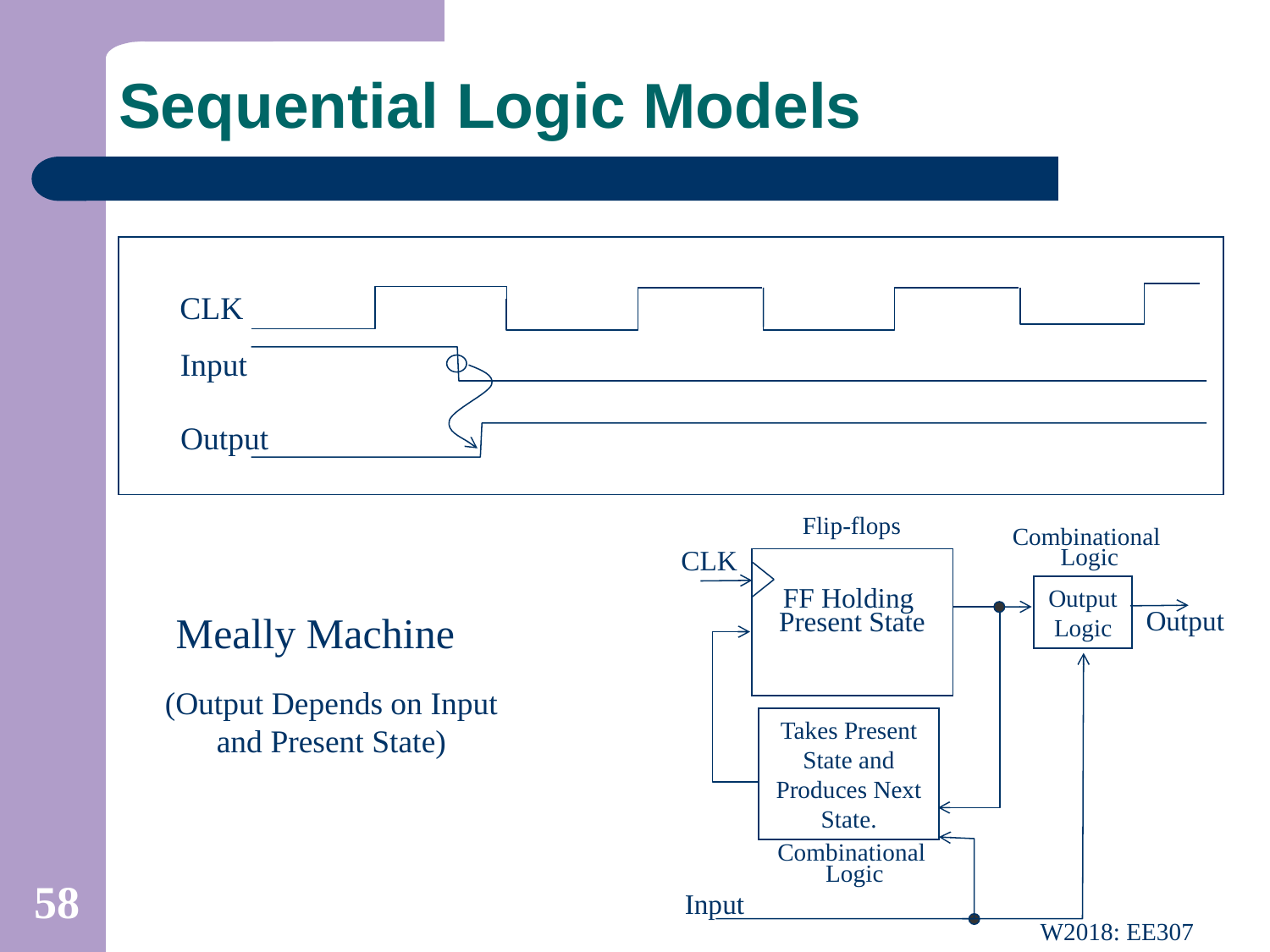

# Sequential Logic Models

CLK

Input

Output

Flip-flops
Combinational
 Logic
CLK

FF Holding
Present State

Output Logic

Takes Present State and Produces Next State.

Combinational
 Logic
Input

Output
Meally Machine
(Output Depends on Input and Present State)
58
W2018: EE307